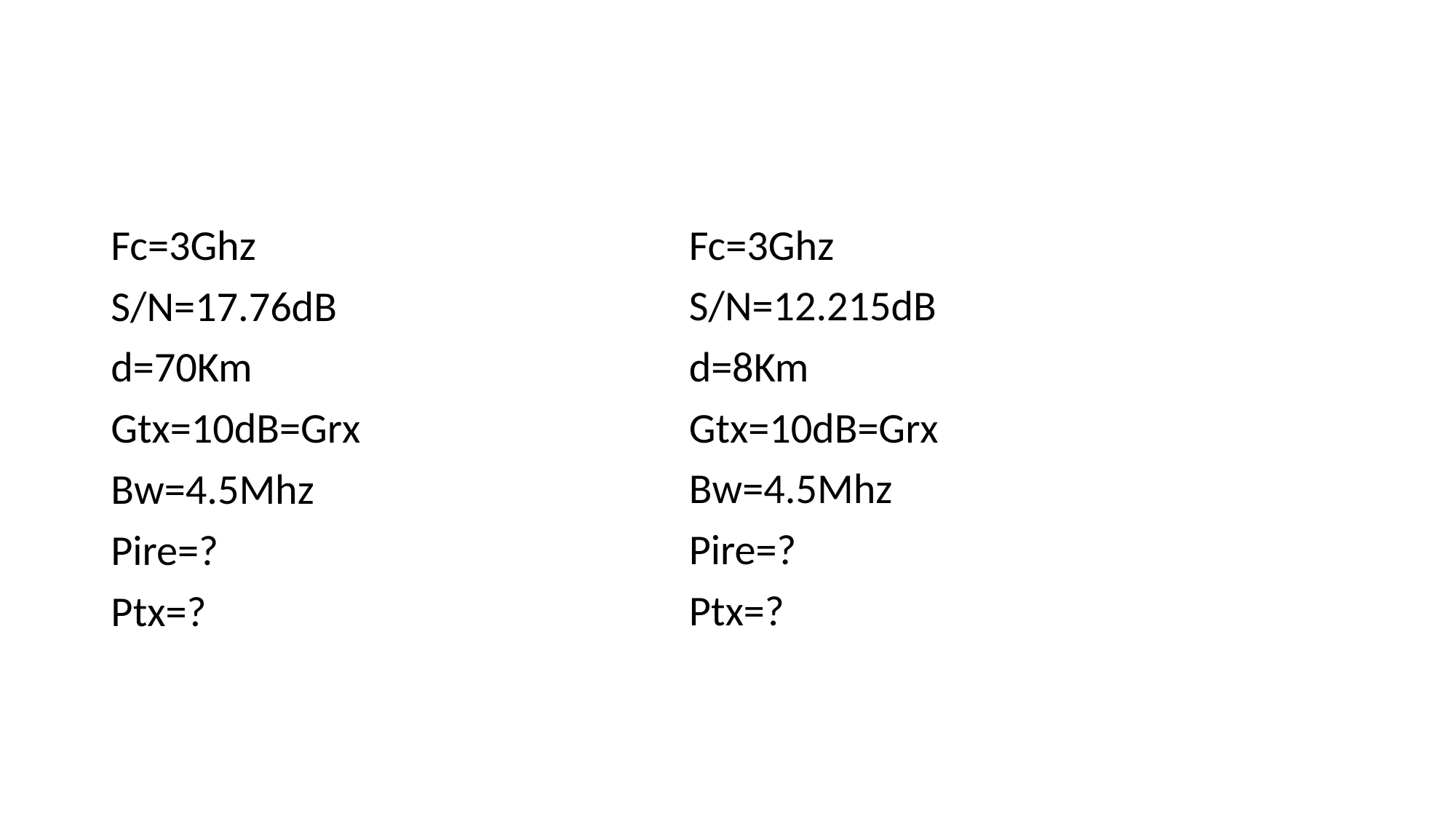

Fc=3Ghz
S/N=17.76dB
d=70Km
Gtx=10dB=Grx
Bw=4.5Mhz
Pire=?
Ptx=?
Fc=3Ghz
S/N=12.215dB
d=8Km
Gtx=10dB=Grx
Bw=4.5Mhz
Pire=?
Ptx=?